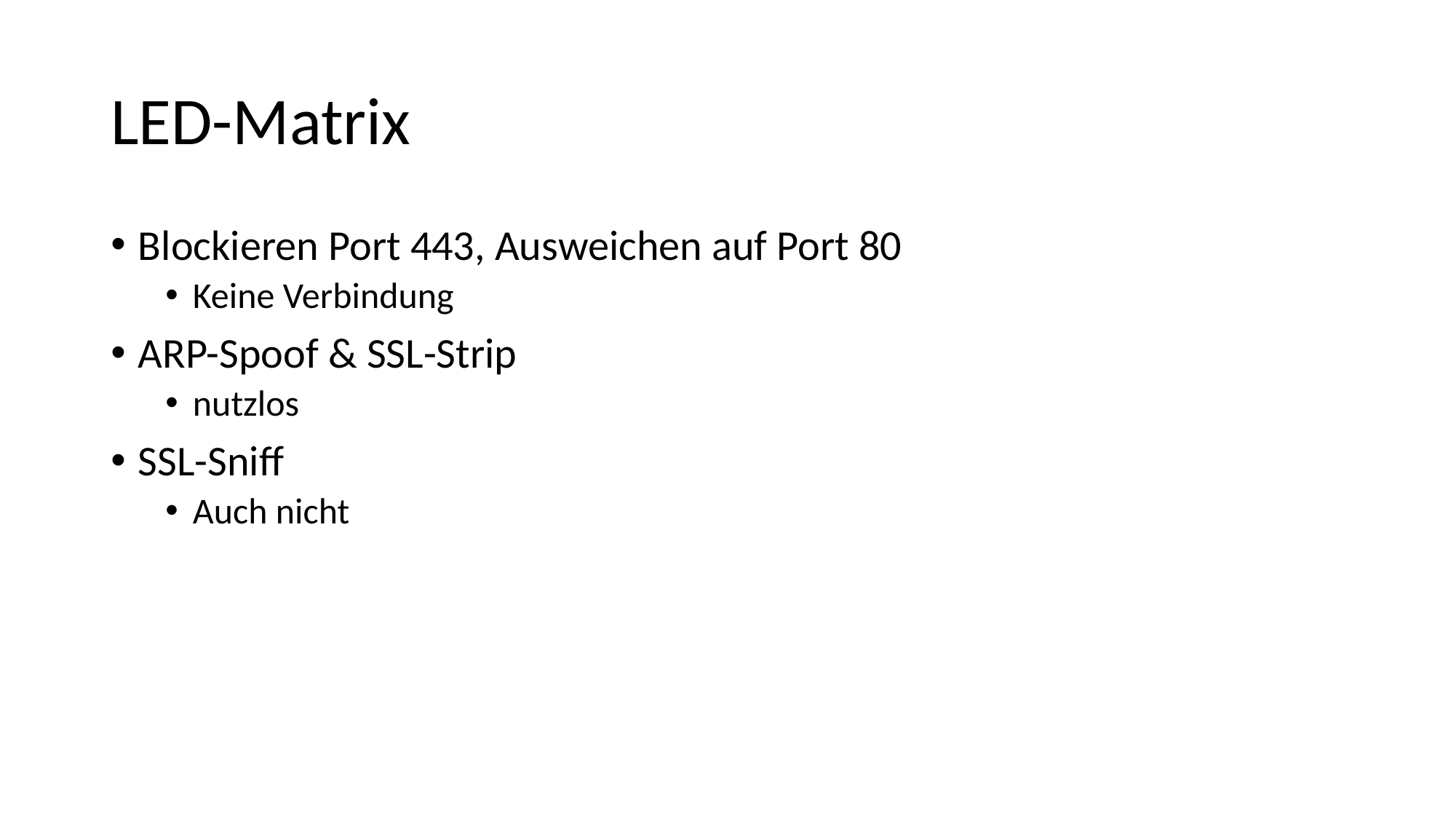

# LED-Matrix
Blockieren Port 443, Ausweichen auf Port 80
Keine Verbindung
ARP-Spoof & SSL-Strip
nutzlos
SSL-Sniff
Auch nicht